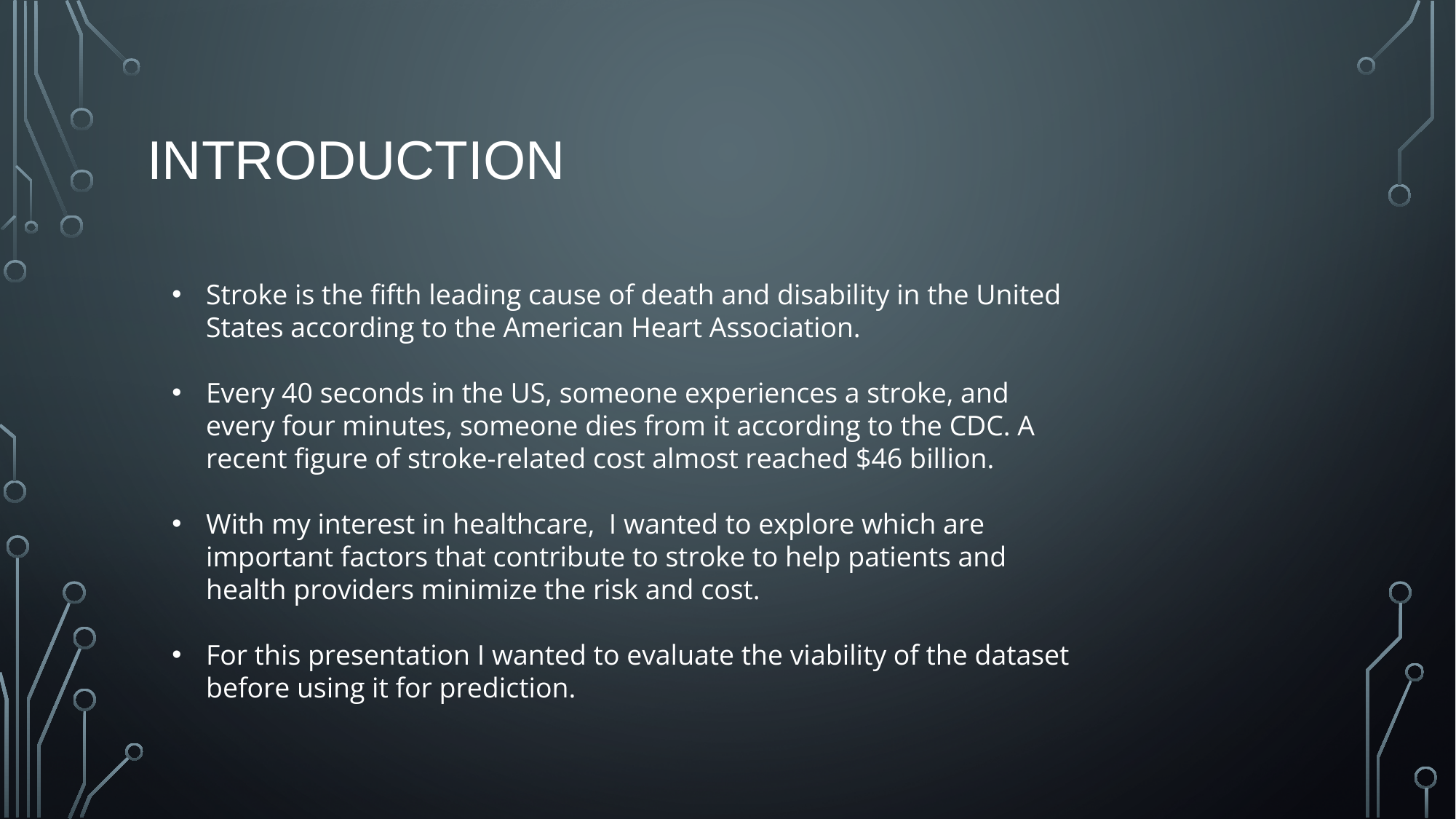

# Introduction
Stroke is the fifth leading cause of death and disability in the United States according to the American Heart Association.

Every 40 seconds in the US, someone experiences a stroke, and every four minutes, someone dies from it according to the CDC. A recent figure of stroke-related cost almost reached $46 billion.

With my interest in healthcare,  I wanted to explore which are important factors that contribute to stroke to help patients and health providers minimize the risk and cost.

For this presentation I wanted to evaluate the viability of the dataset before using it for prediction.